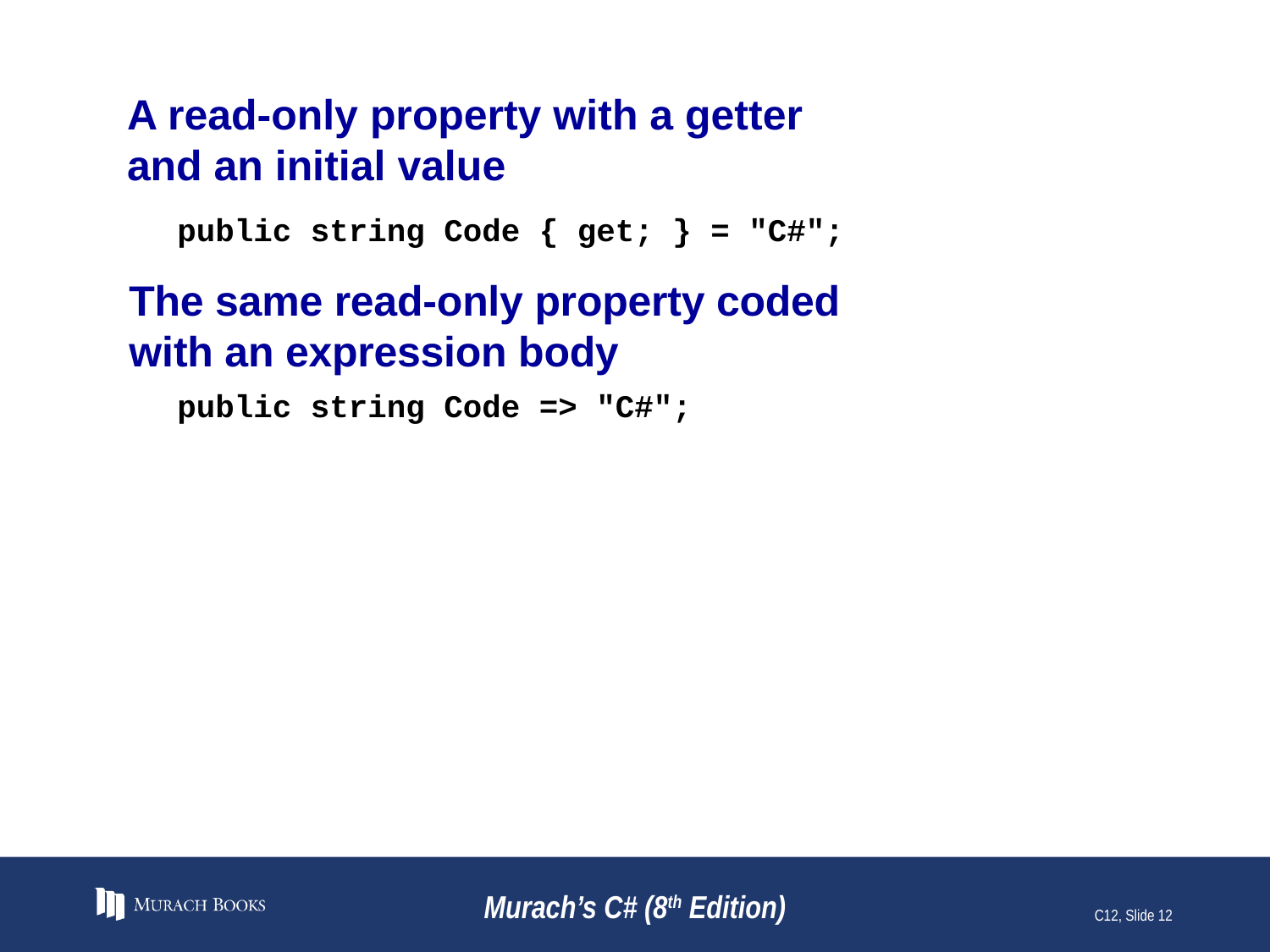

# A read-only property with a getter and an initial value
public string Code { get; } = "C#";
The same read-only property coded
with an expression body
public string Code => "C#";

Murach’s C# (8th Edition)

C12, Slide 12